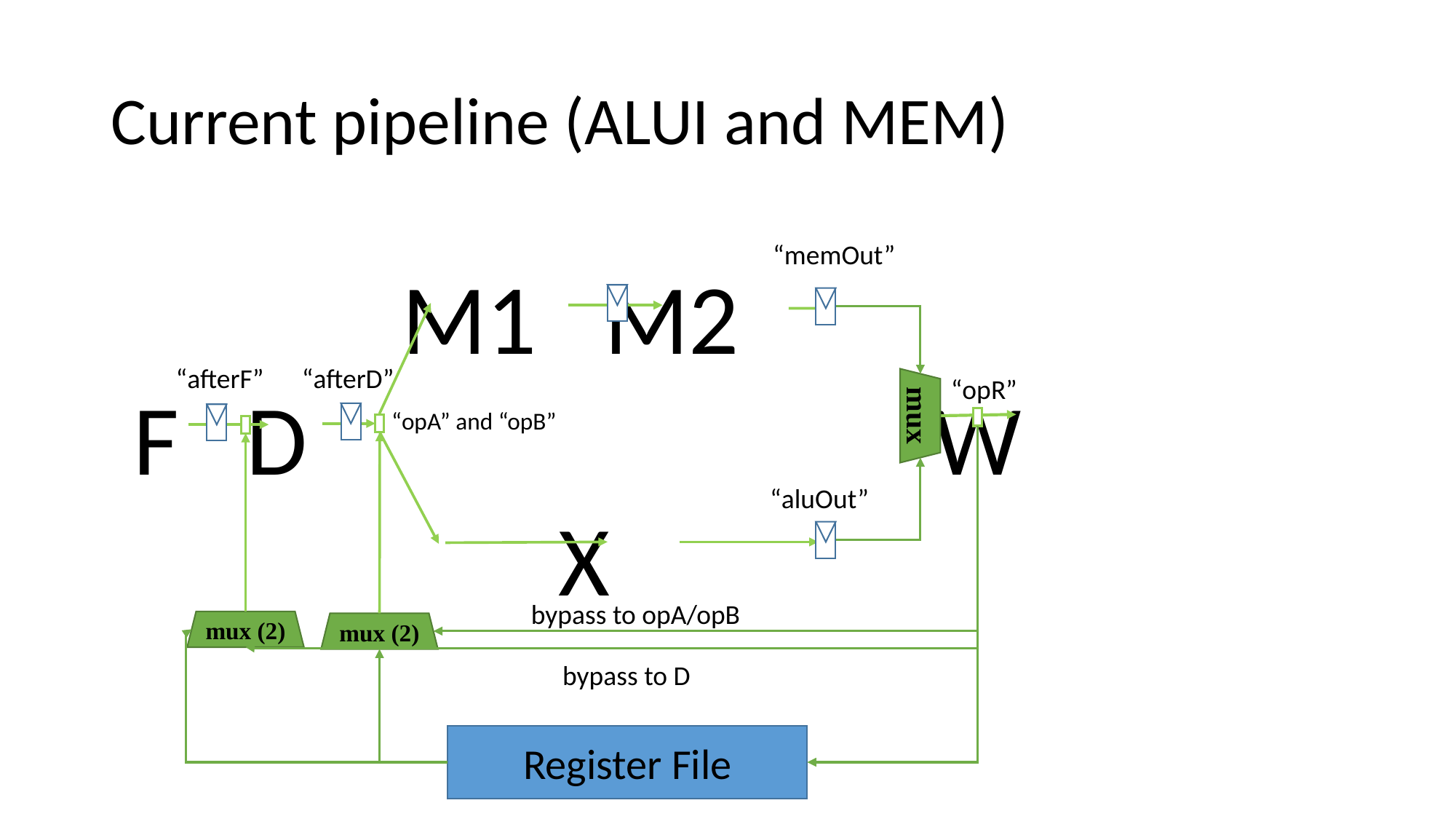

# Current pipeline (ALUI and MEM)

             M1   M2
 F   D                            W
                    X

“memOut”

“afterF”
“afterD”
“opR”
mux
“opA” and “opB”

“aluOut”

bypass to opA/opB
mux (2)
mux (2)
bypass to D
Register File